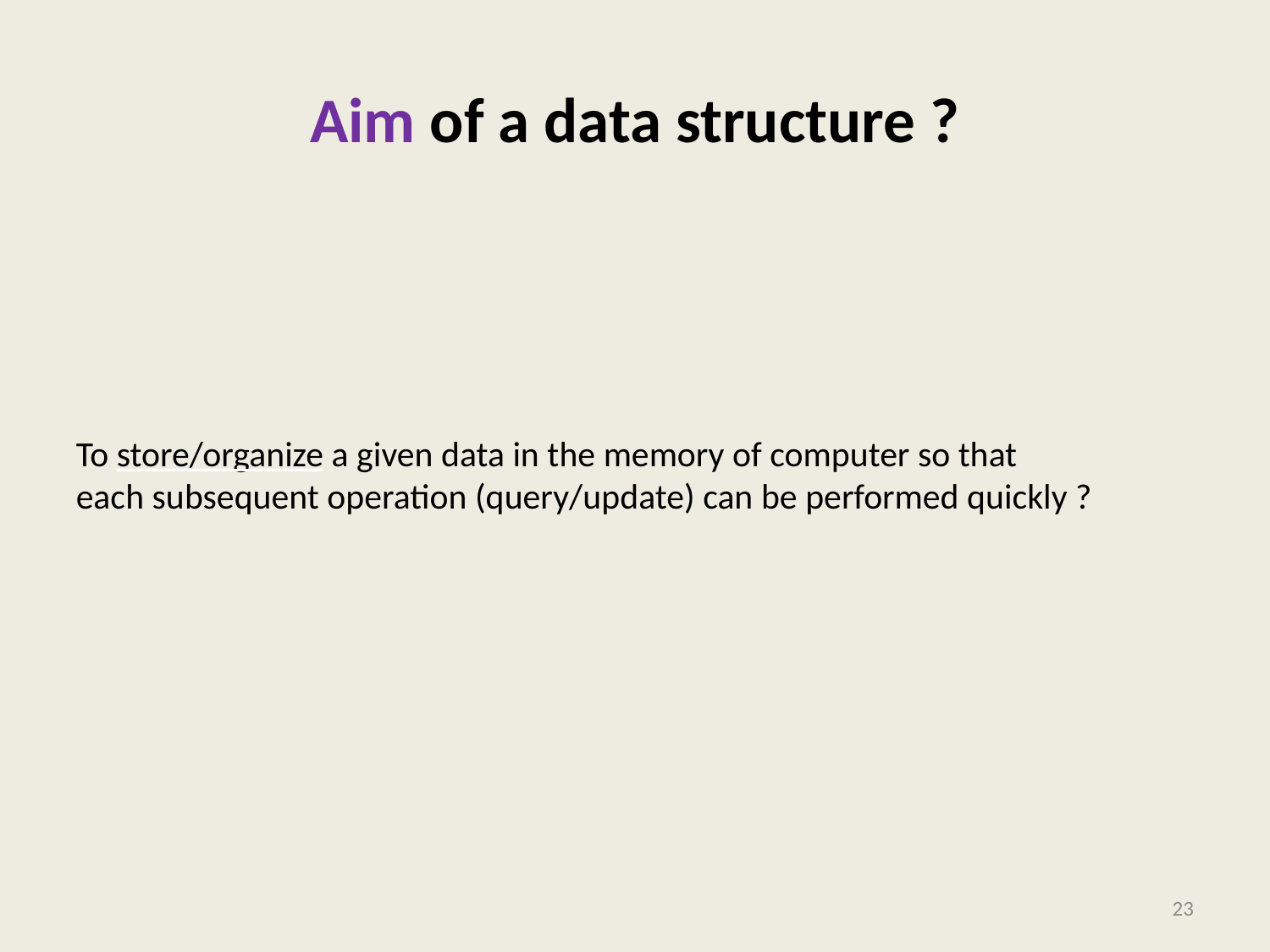

Aim of a data structure ?

To store/organize a given data in the memory of computer so that
each subsequent operation (query/update) can be performed quickly ?

23